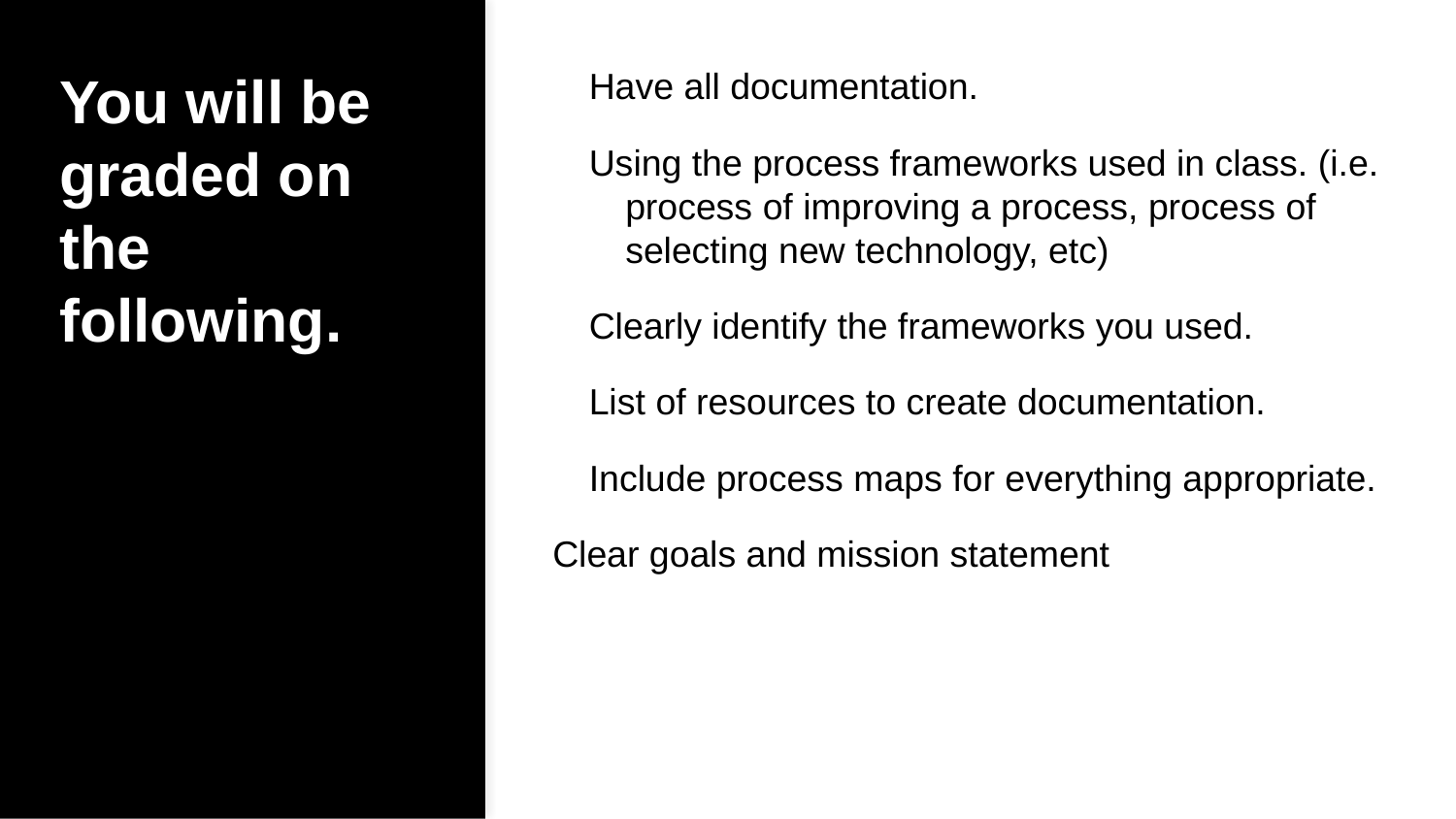

You will be graded on the following.
Have all documentation.
Using the process frameworks used in class. (i.e. process of improving a process, process of selecting new technology, etc)
Clearly identify the frameworks you used.
List of resources to create documentation.
Include process maps for everything appropriate.
Clear goals and mission statement